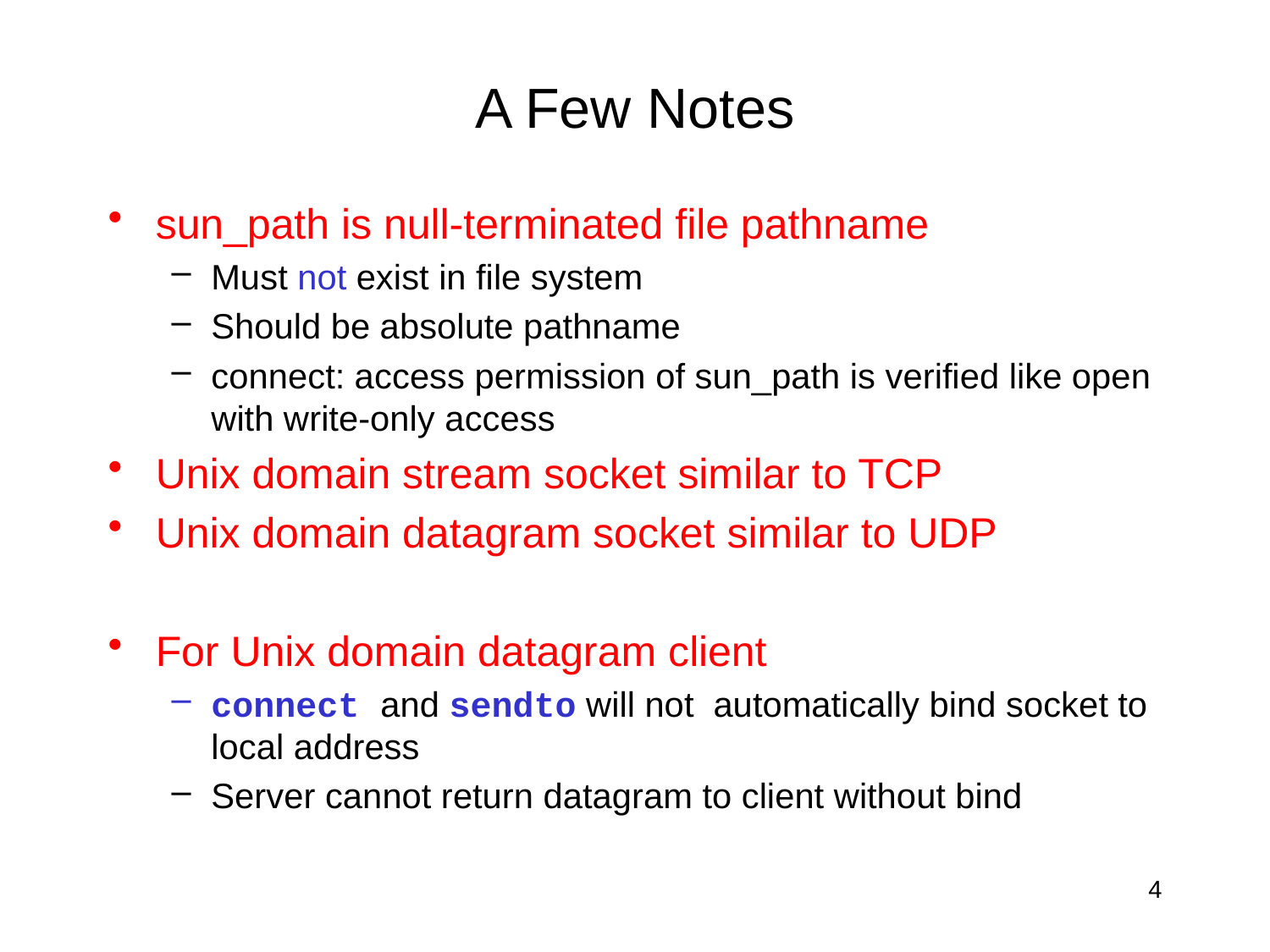

# A Few Notes
sun_path is null-terminated file pathname
Must not exist in file system
Should be absolute pathname
connect: access permission of sun_path is verified like open with write-only access
Unix domain stream socket similar to TCP
Unix domain datagram socket similar to UDP

For Unix domain datagram client
connect and sendto will not  automatically bind socket to local address
Server cannot return datagram to client without bind

4